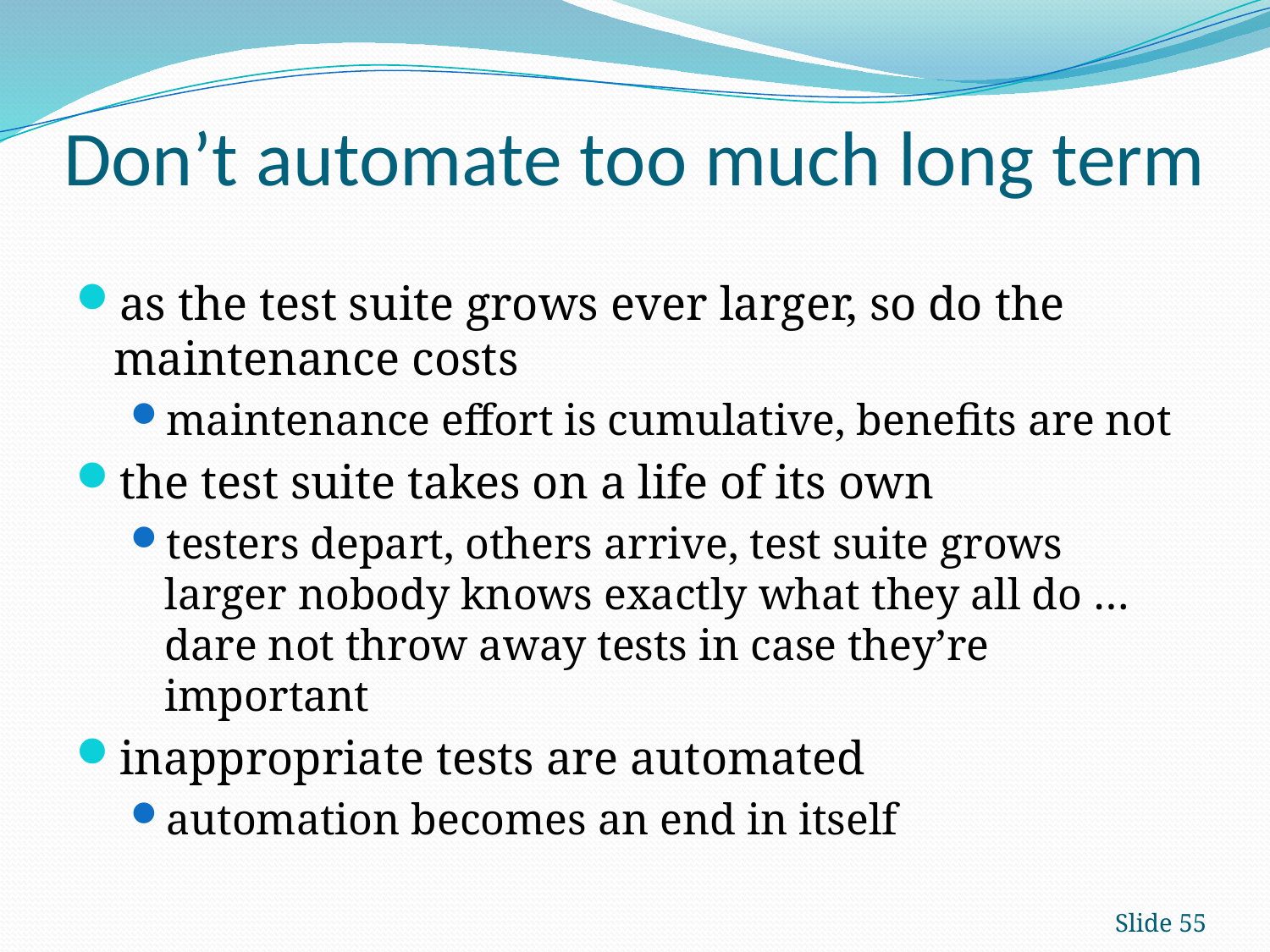

# Don’t automate too much long term
as the test suite grows ever larger, so do the maintenance costs
maintenance effort is cumulative, benefits are not
the test suite takes on a life of its own
testers depart, others arrive, test suite grows larger nobody knows exactly what they all do … dare not throw away tests in case they’re important
inappropriate tests are automated
automation becomes an end in itself
Slide 55